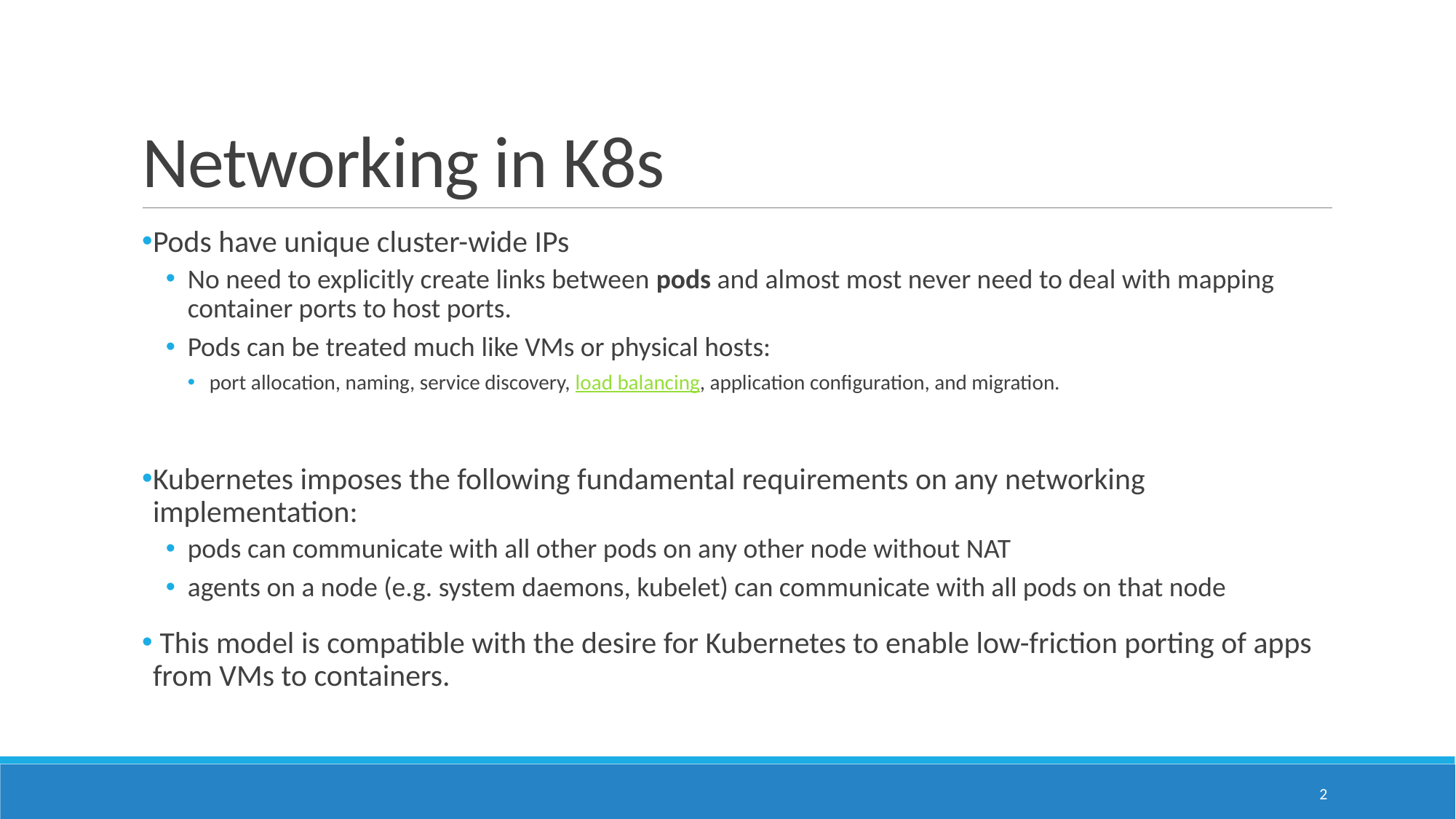

# Networking in K8s
Pods have unique cluster-wide IPs
No need to explicitly create links between pods and almost most never need to deal with mapping container ports to host ports.
Pods can be treated much like VMs or physical hosts:
port allocation, naming, service discovery, load balancing, application configuration, and migration.

Kubernetes imposes the following fundamental requirements on any networking implementation:
pods can communicate with all other pods on any other node without NAT
agents on a node (e.g. system daemons, kubelet) can communicate with all pods on that node
 This model is compatible with the desire for Kubernetes to enable low-friction porting of apps from VMs to containers.
2